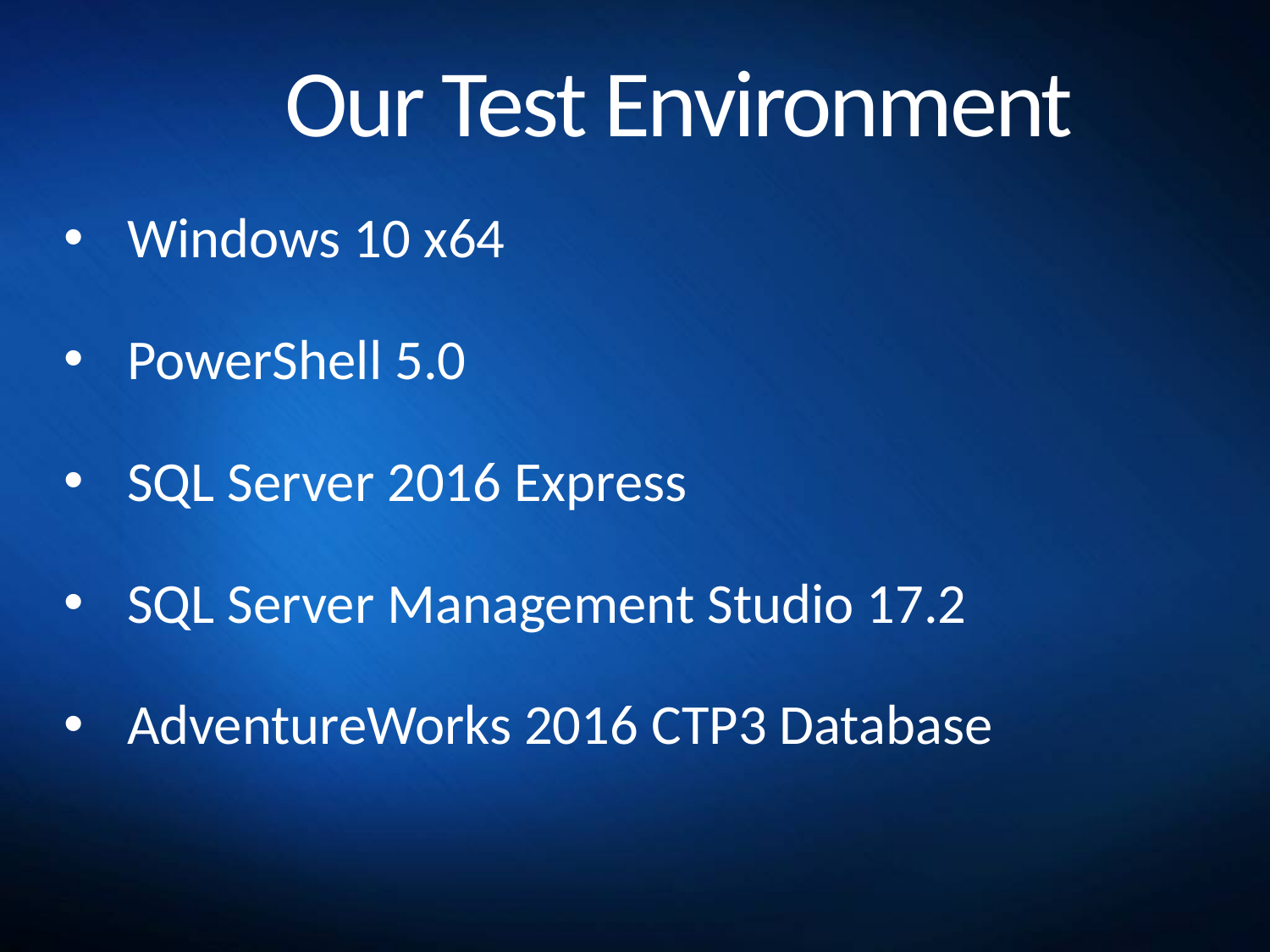

# Our Test Environment
Windows 10 x64

PowerShell 5.0

SQL Server 2016 Express

SQL Server Management Studio 17.2

AdventureWorks 2016 CTP3 Database